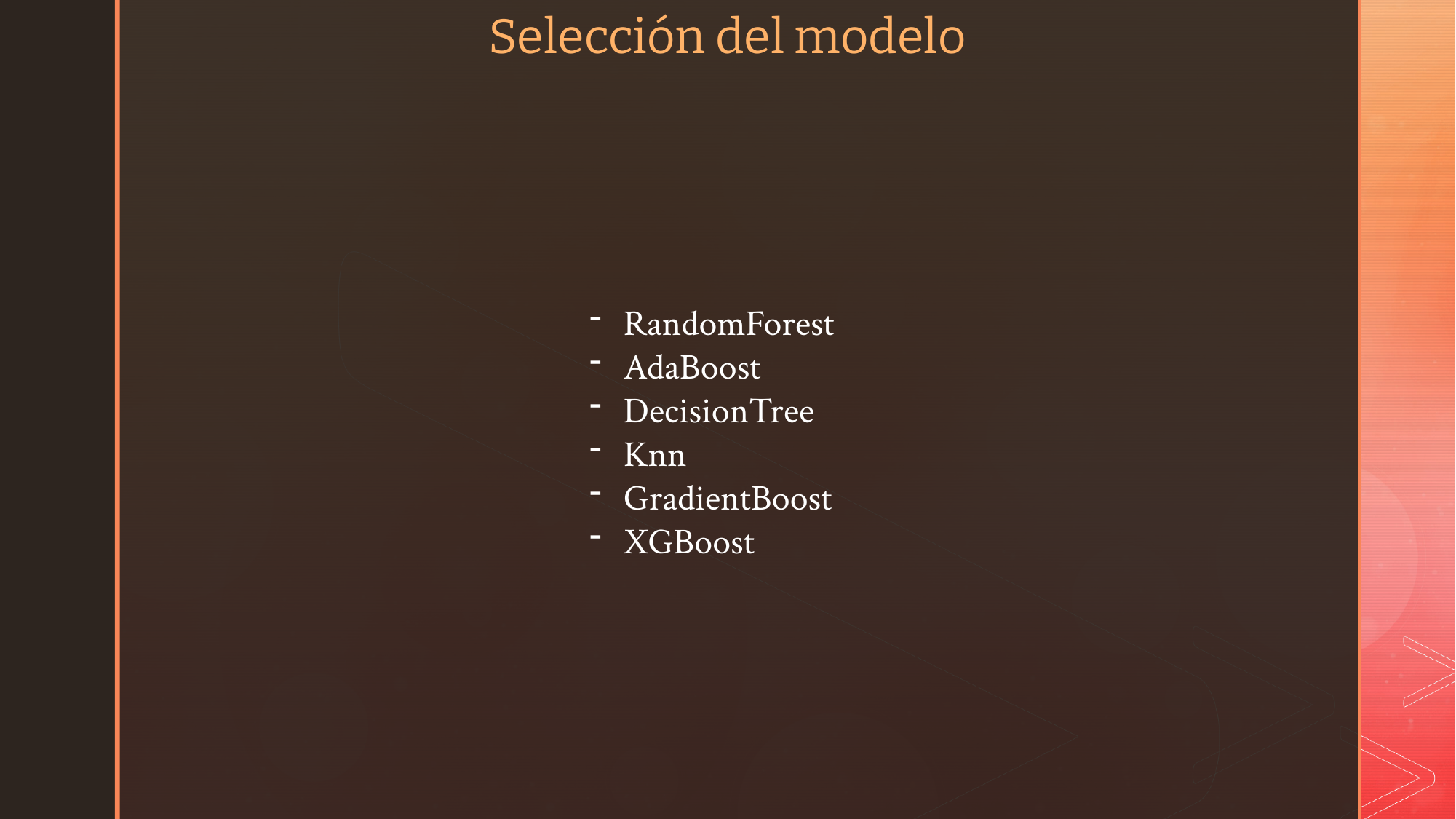

Selección del modelo
RandomForest
AdaBoost
DecisionTree
Knn
GradientBoost
XGBoost